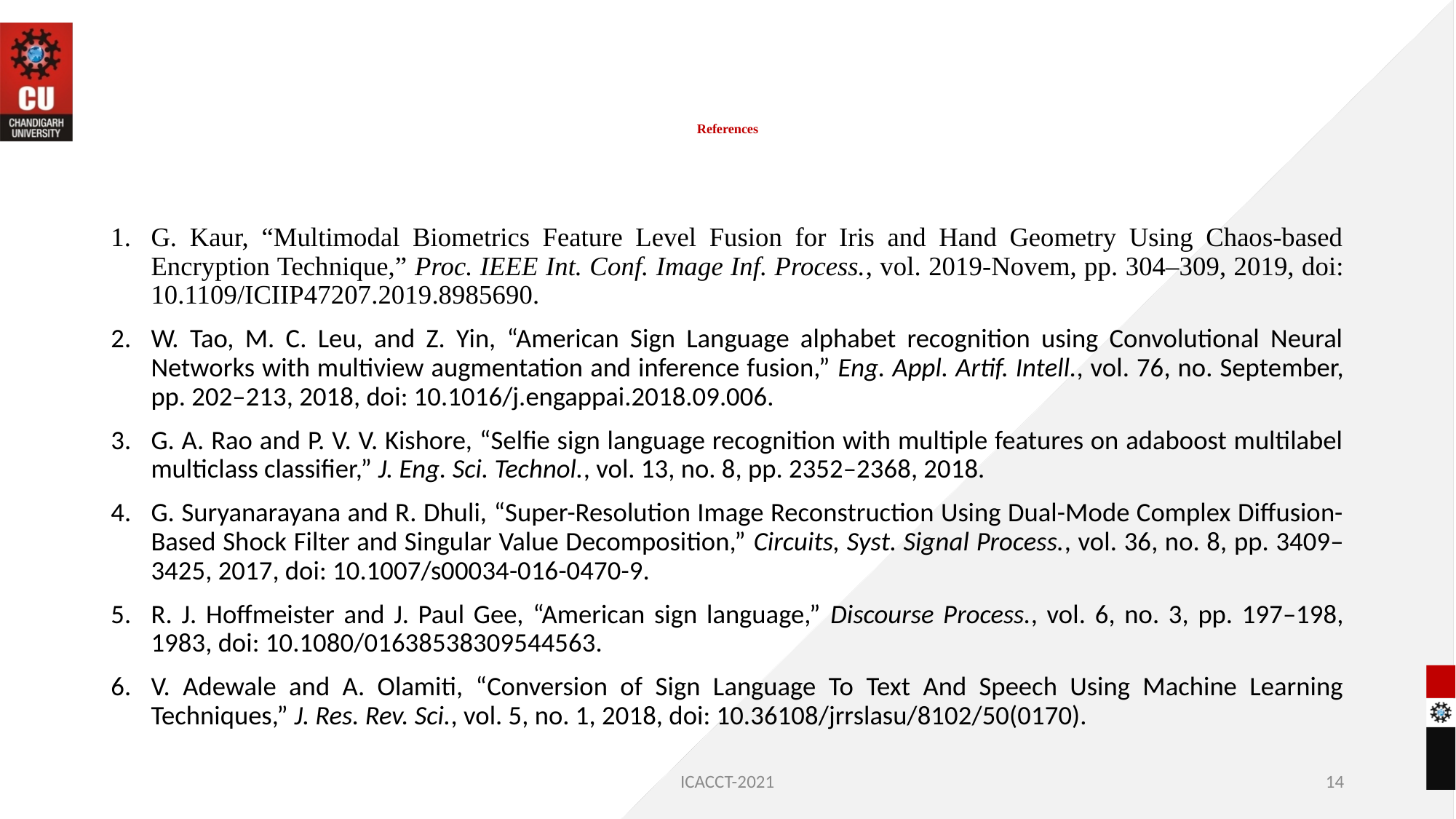

# References
G. Kaur, “Multimodal Biometrics Feature Level Fusion for Iris and Hand Geometry Using Chaos-based Encryption Technique,” Proc. IEEE Int. Conf. Image Inf. Process., vol. 2019-Novem, pp. 304–309, 2019, doi: 10.1109/ICIIP47207.2019.8985690.
W. Tao, M. C. Leu, and Z. Yin, “American Sign Language alphabet recognition using Convolutional Neural Networks with multiview augmentation and inference fusion,” Eng. Appl. Artif. Intell., vol. 76, no. September, pp. 202–213, 2018, doi: 10.1016/j.engappai.2018.09.006.
G. A. Rao and P. V. V. Kishore, “Selfie sign language recognition with multiple features on adaboost multilabel multiclass classifier,” J. Eng. Sci. Technol., vol. 13, no. 8, pp. 2352–2368, 2018.
G. Suryanarayana and R. Dhuli, “Super-Resolution Image Reconstruction Using Dual-Mode Complex Diffusion-Based Shock Filter and Singular Value Decomposition,” Circuits, Syst. Signal Process., vol. 36, no. 8, pp. 3409–3425, 2017, doi: 10.1007/s00034-016-0470-9.
R. J. Hoffmeister and J. Paul Gee, “American sign language,” Discourse Process., vol. 6, no. 3, pp. 197–198, 1983, doi: 10.1080/01638538309544563.
V. Adewale and A. Olamiti, “Conversion of Sign Language To Text And Speech Using Machine Learning Techniques,” J. Res. Rev. Sci., vol. 5, no. 1, 2018, doi: 10.36108/jrrslasu/8102/50(0170).

ICACCT-2021
14